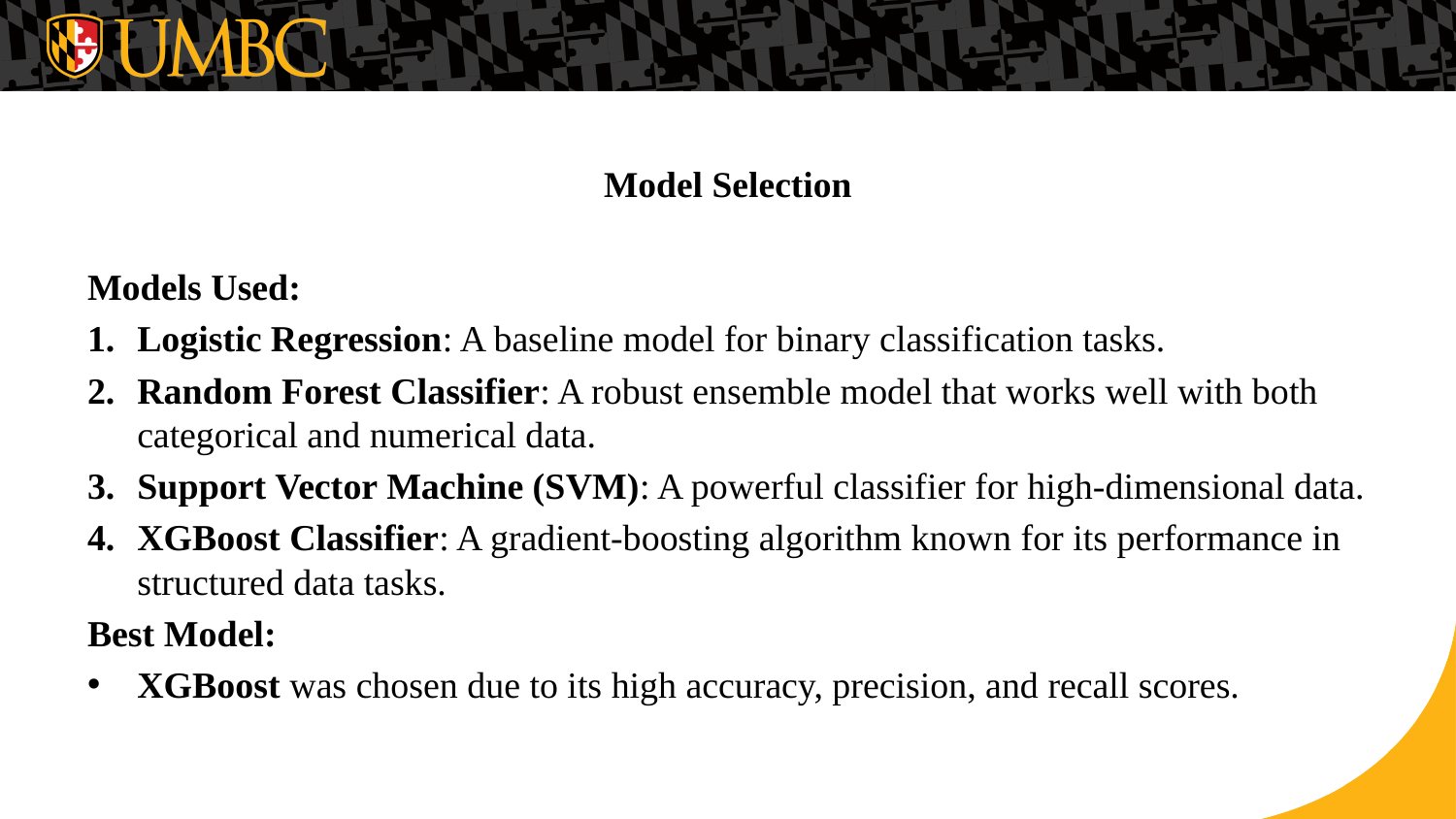

# Model Selection
Models Used:
Logistic Regression: A baseline model for binary classification tasks.
Random Forest Classifier: A robust ensemble model that works well with both categorical and numerical data.
Support Vector Machine (SVM): A powerful classifier for high-dimensional data.
XGBoost Classifier: A gradient-boosting algorithm known for its performance in structured data tasks.
Best Model:
XGBoost was chosen due to its high accuracy, precision, and recall scores.